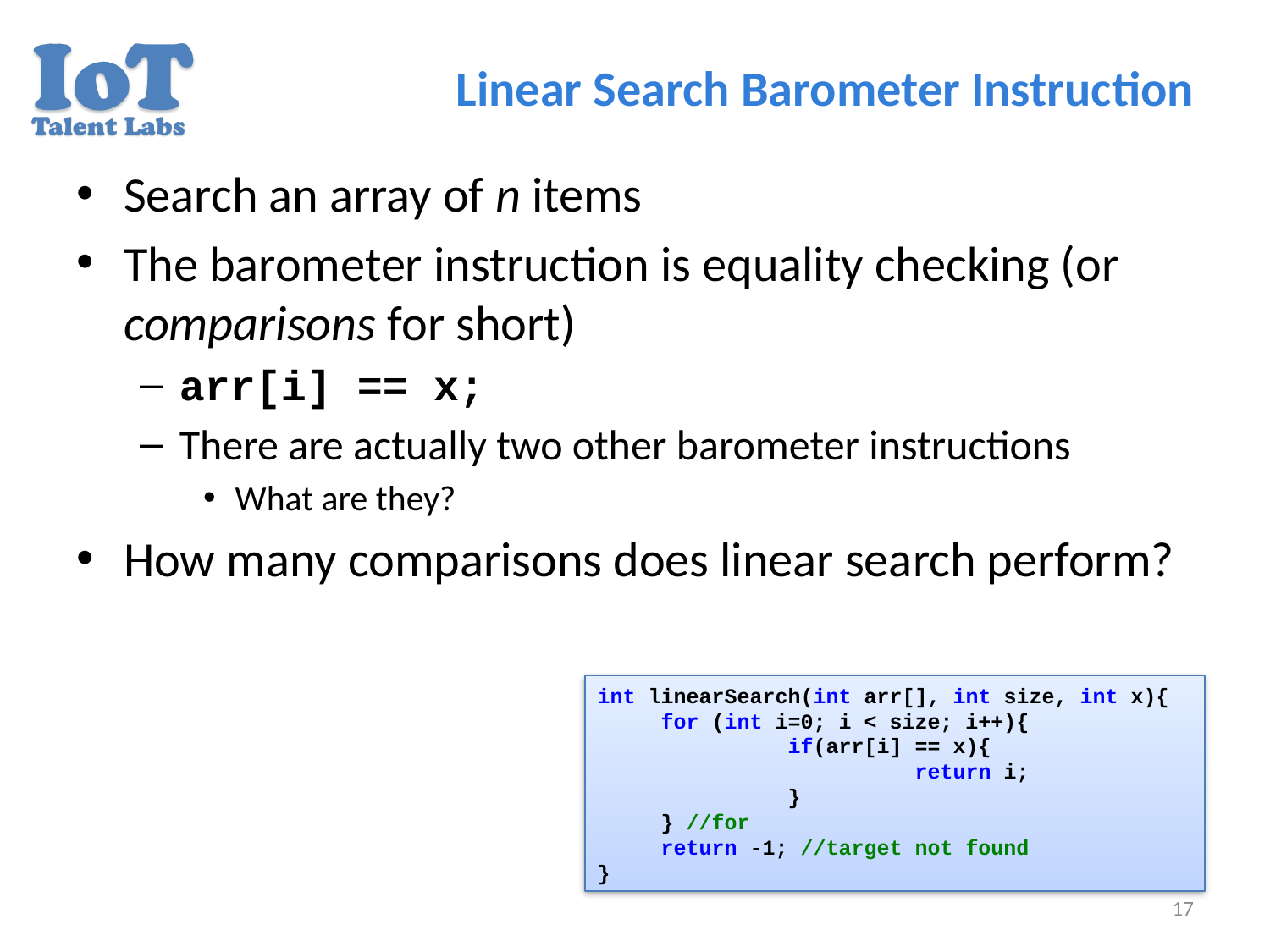

# Linear Search Barometer Instruction
Search an array of n items
The barometer instruction is equality checking (or comparisons for short)
arr[i] == x;
There are actually two other barometer instructions
What are they?
How many comparisons does linear search perform?
int linearSearch(int arr[], int size, int x){
	for (int i=0; i < size; i++){
		if(arr[i] == x){
			return i;
		}
	} //for
	return -1; //target not found
}

17